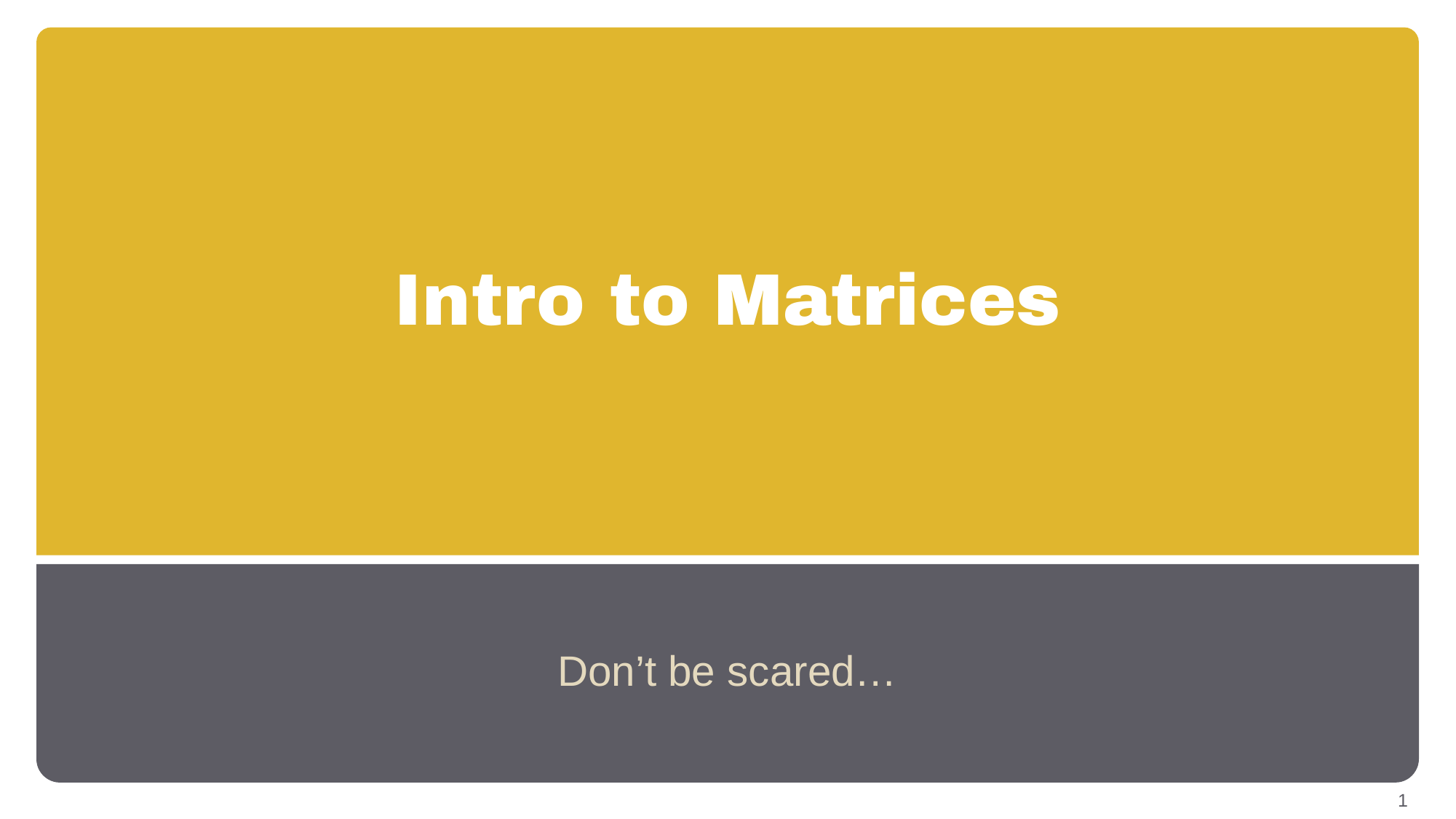

# Intro to Matrices
Don’t be scared…
1